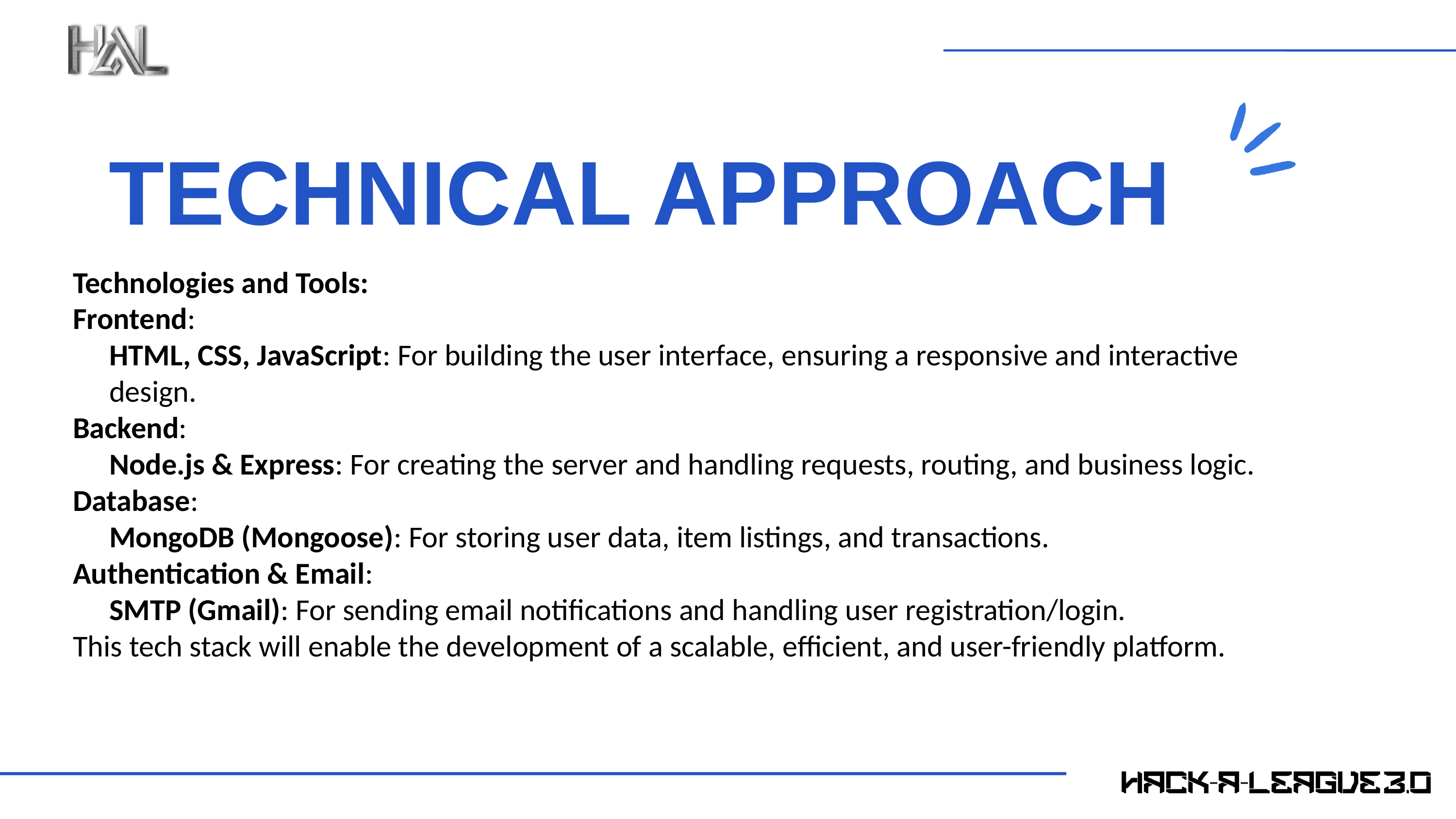

TECHNICAL APPROACH
Technologies and Tools:
Frontend:
HTML, CSS, JavaScript: For building the user interface, ensuring a responsive and interactive design.
Backend:
Node.js & Express: For creating the server and handling requests, routing, and business logic.
Database:
MongoDB (Mongoose): For storing user data, item listings, and transactions.
Authentication & Email:
SMTP (Gmail): For sending email notifications and handling user registration/login.
This tech stack will enable the development of a scalable, efficient, and user-friendly platform.